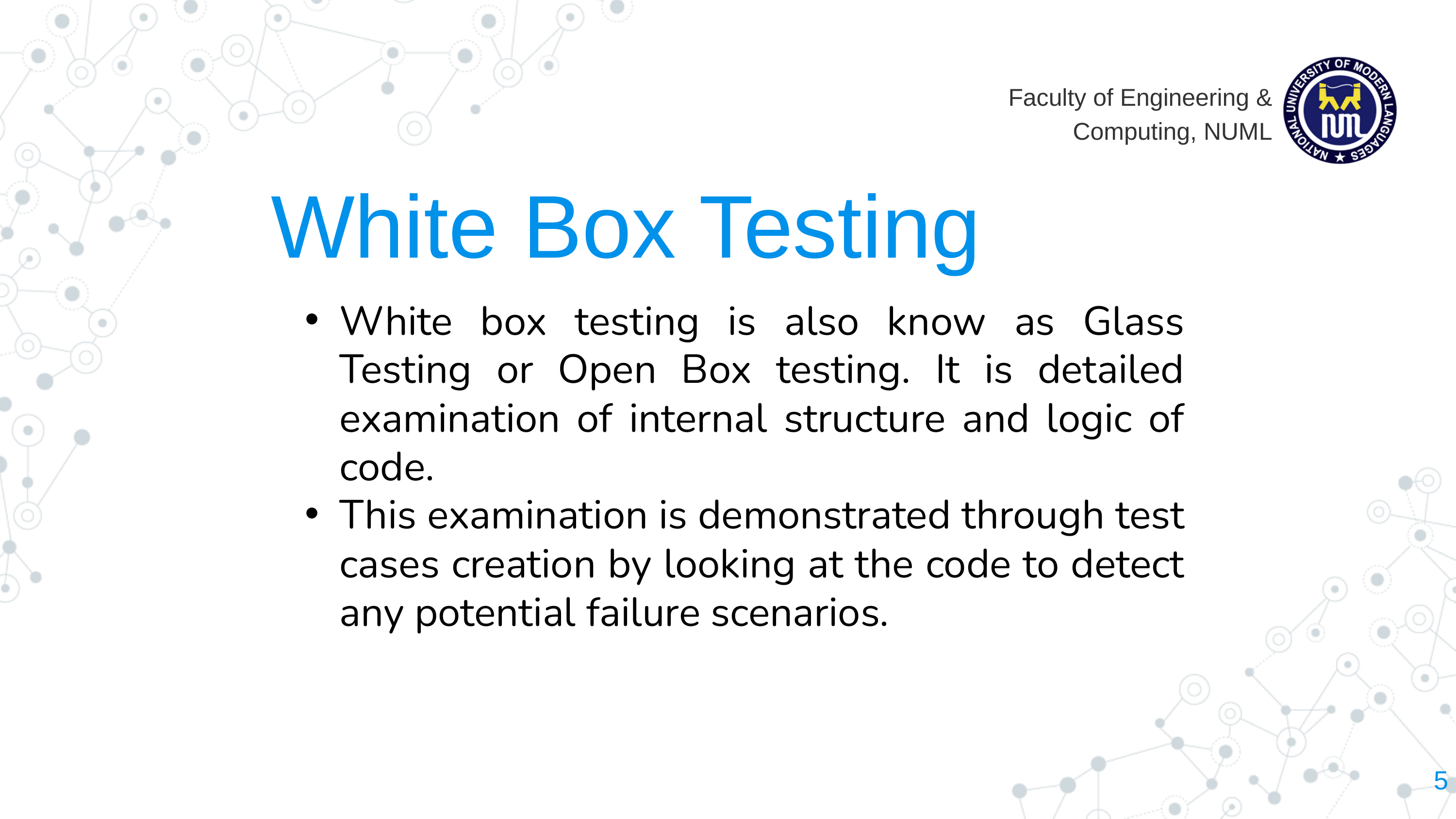

Faculty of Engineering & Computing, NUML
White Box Testing
White box testing is also know as Glass Testing or Open Box testing. It is detailed examination of internal structure and logic of code.
This examination is demonstrated through test cases creation by looking at the code to detect any potential failure scenarios.

5